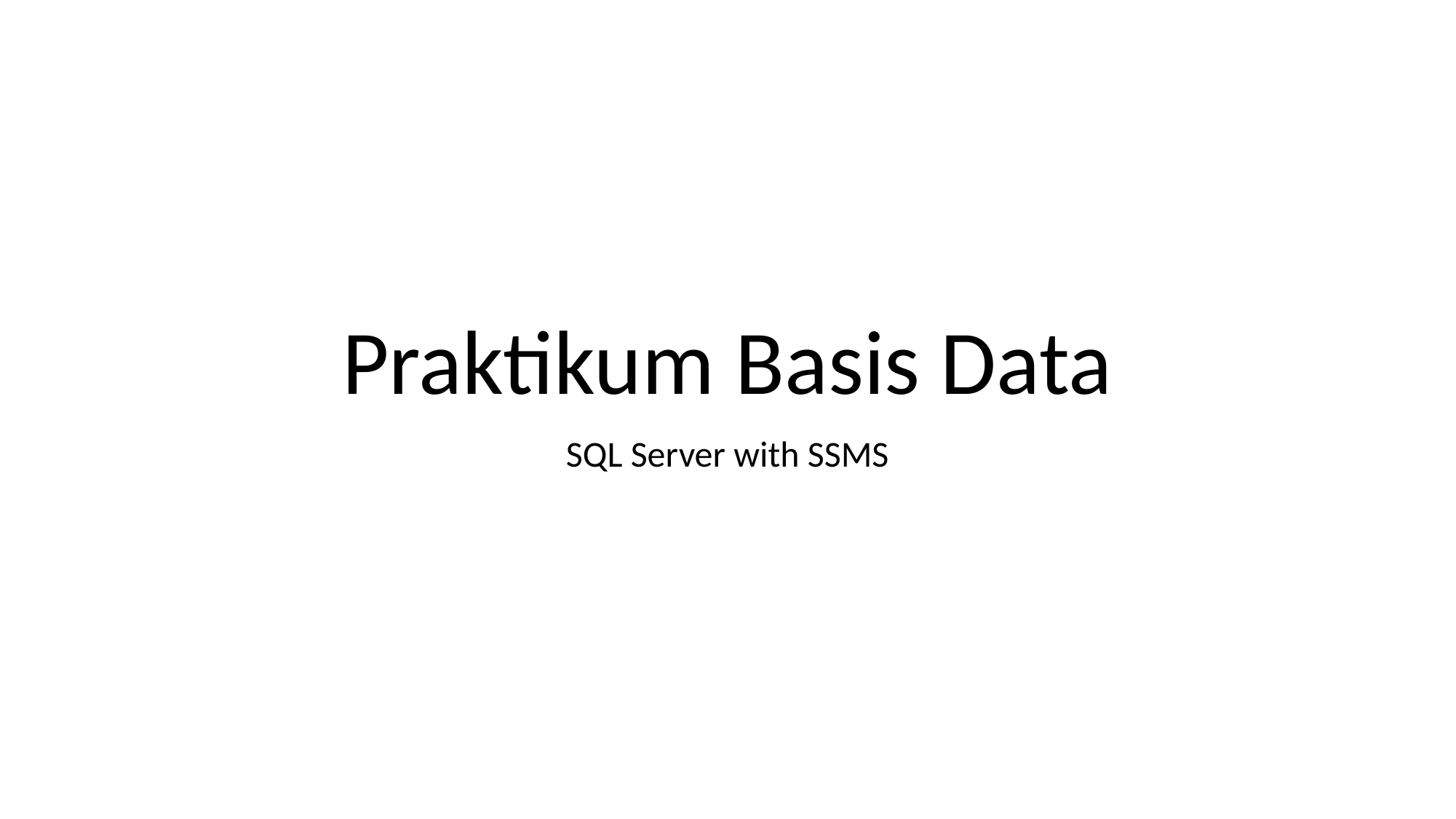

# Praktikum Basis Data
SQL Server with SSMS